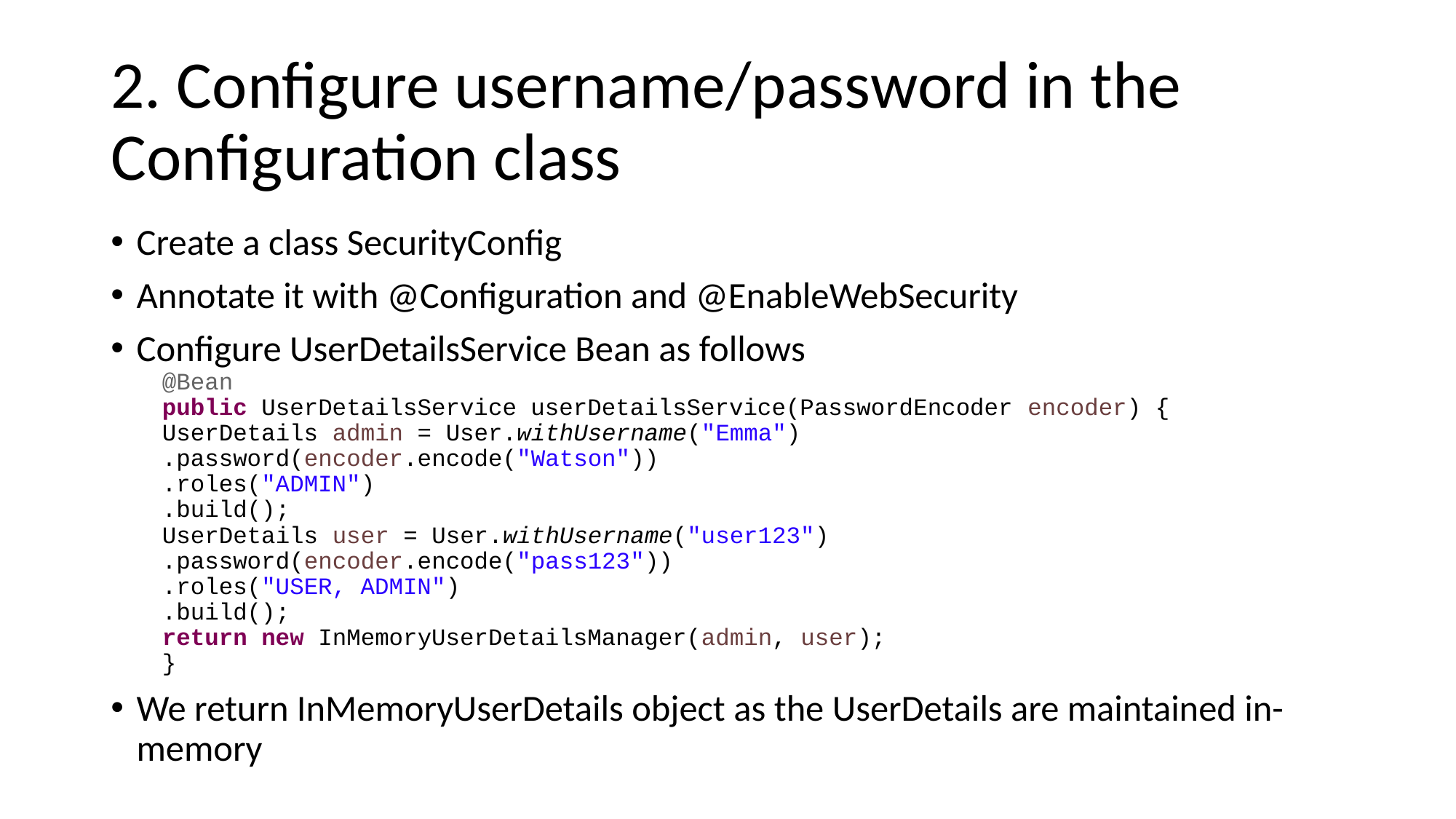

# 2. Configure username/password in the Configuration class
Create a class SecurityConfig
Annotate it with @Configuration and @EnableWebSecurity
Configure UserDetailsService Bean as follows
@Bean
public UserDetailsService userDetailsService(PasswordEncoder encoder) {
	UserDetails admin = User.withUsername("Emma")
					.password(encoder.encode("Watson"))
					.roles("ADMIN")
					.build();
	UserDetails user = User.withUsername("user123")
					.password(encoder.encode("pass123"))
					.roles("USER, ADMIN")
					.build();
	return new InMemoryUserDetailsManager(admin, user);
}
We return InMemoryUserDetails object as the UserDetails are maintained in-memory